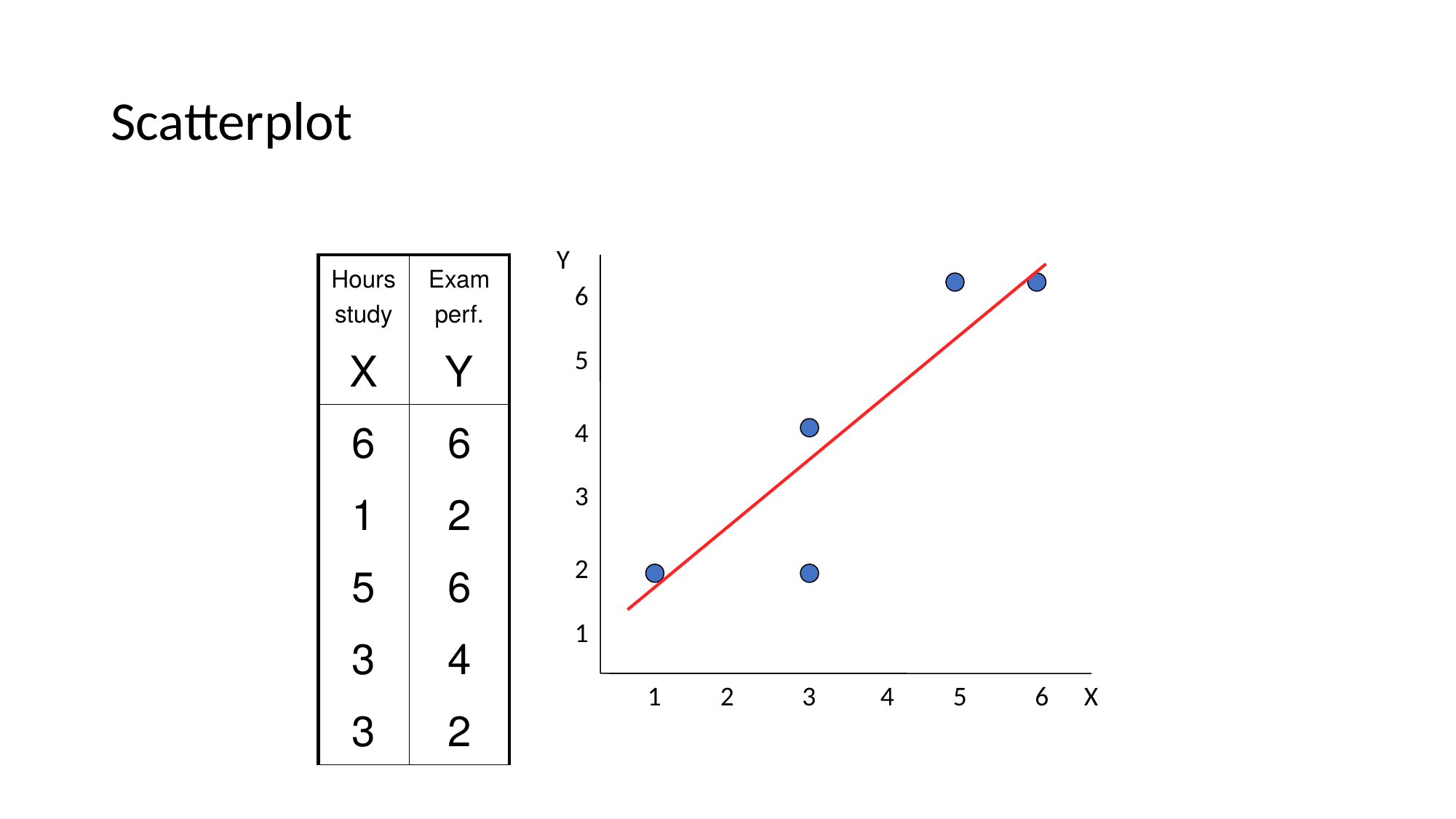

# Scatterplot
Y

6
5
4
3
2
1

1
2
3
4
5
6
X
| Hours study X | Exam perf. Y |
| --- | --- |
| 6 | 6 |
| 1 | 2 |
| 5 | 6 |
| 3 | 4 |
| 3 | 2 |